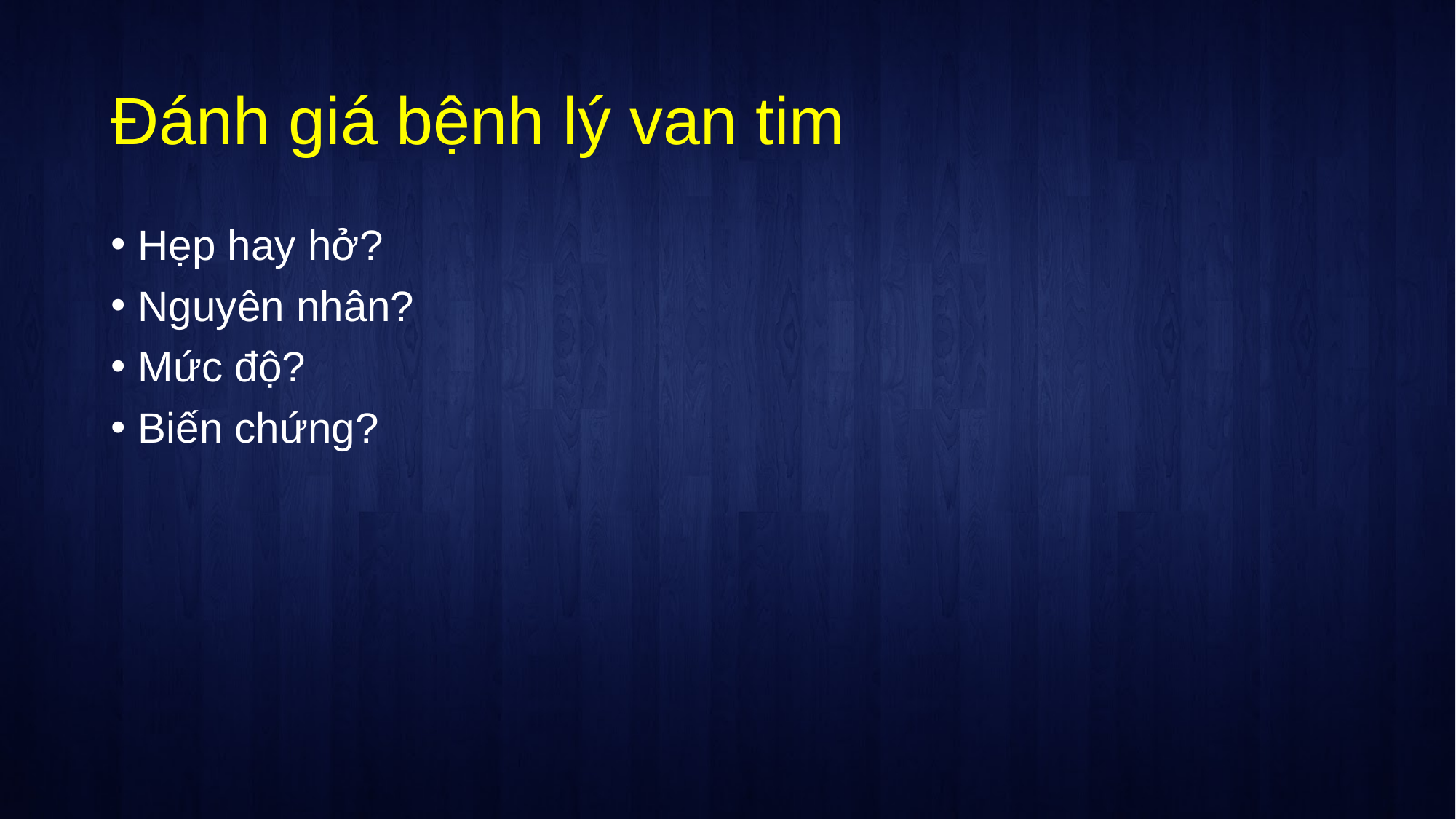

# Đánh giá bệnh lý van tim
Hẹp hay hở?
Nguyên nhân?
Mức độ?
Biến chứng?